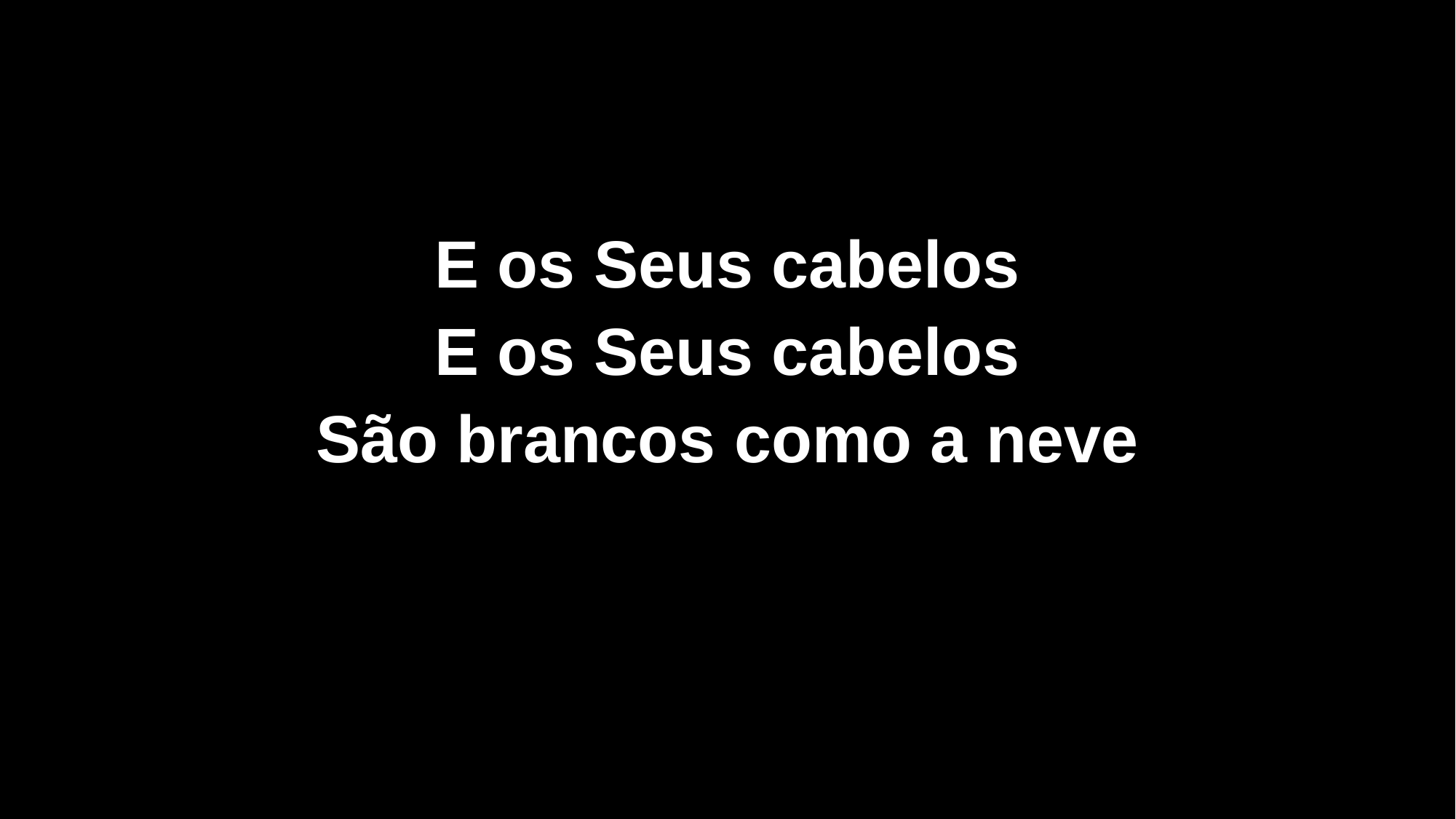

E os Seus cabelos
E os Seus cabelos
São brancos como a neve